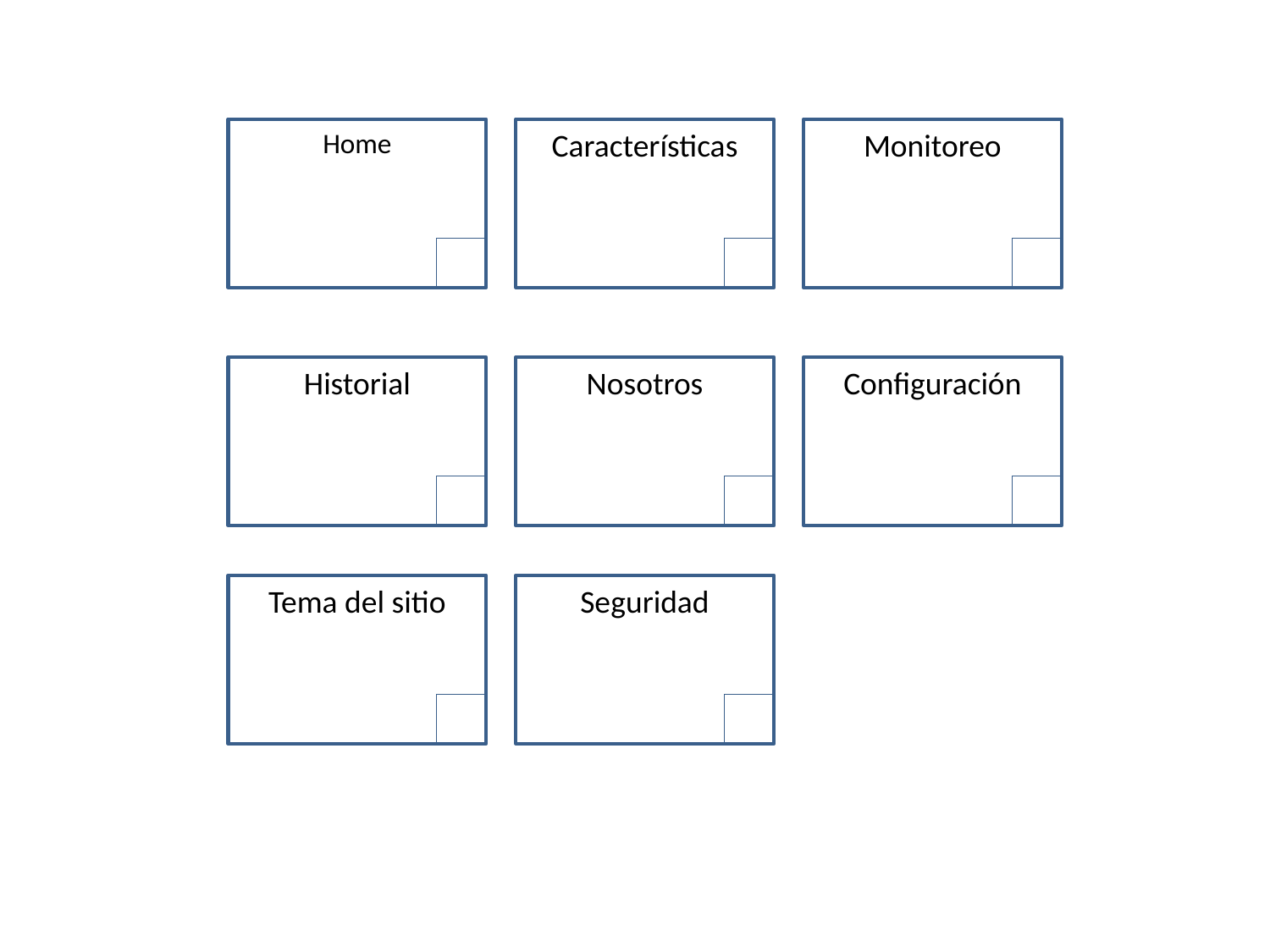

Monitoreo
Home
Características

Historial
Nosotros
Configuración

Tema del sitio
Seguridad